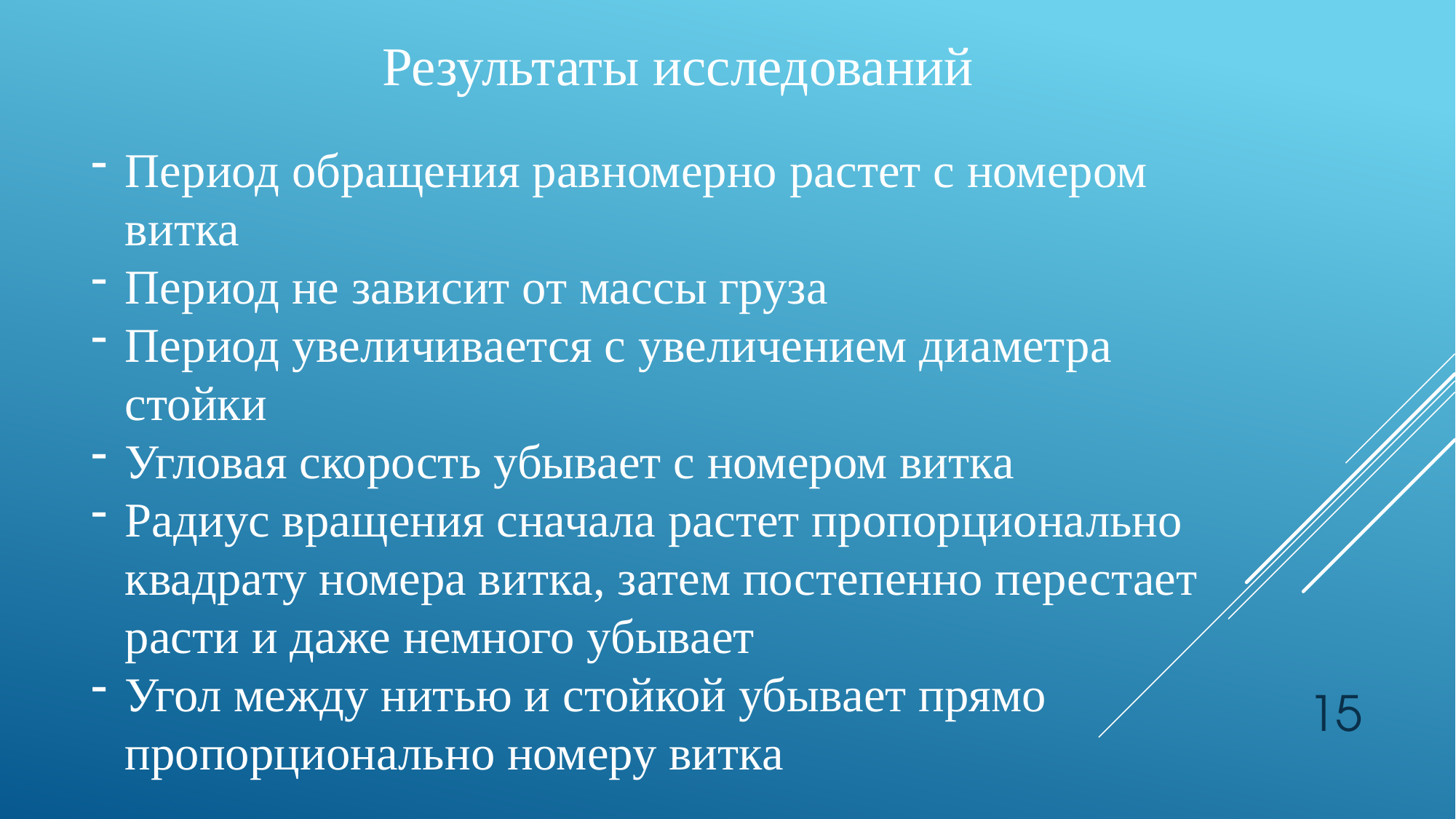

Результаты исследований
Период обращения равномерно растет с номером витка
Период не зависит от массы груза
Период увеличивается с увеличением диаметра стойки
Угловая скорость убывает с номером витка
Радиус вращения сначала растет пропорционально квадрату номера витка, затем постепенно перестает расти и даже немного убывает
Угол между нитью и стойкой убывает прямо пропорционально номеру витка
15